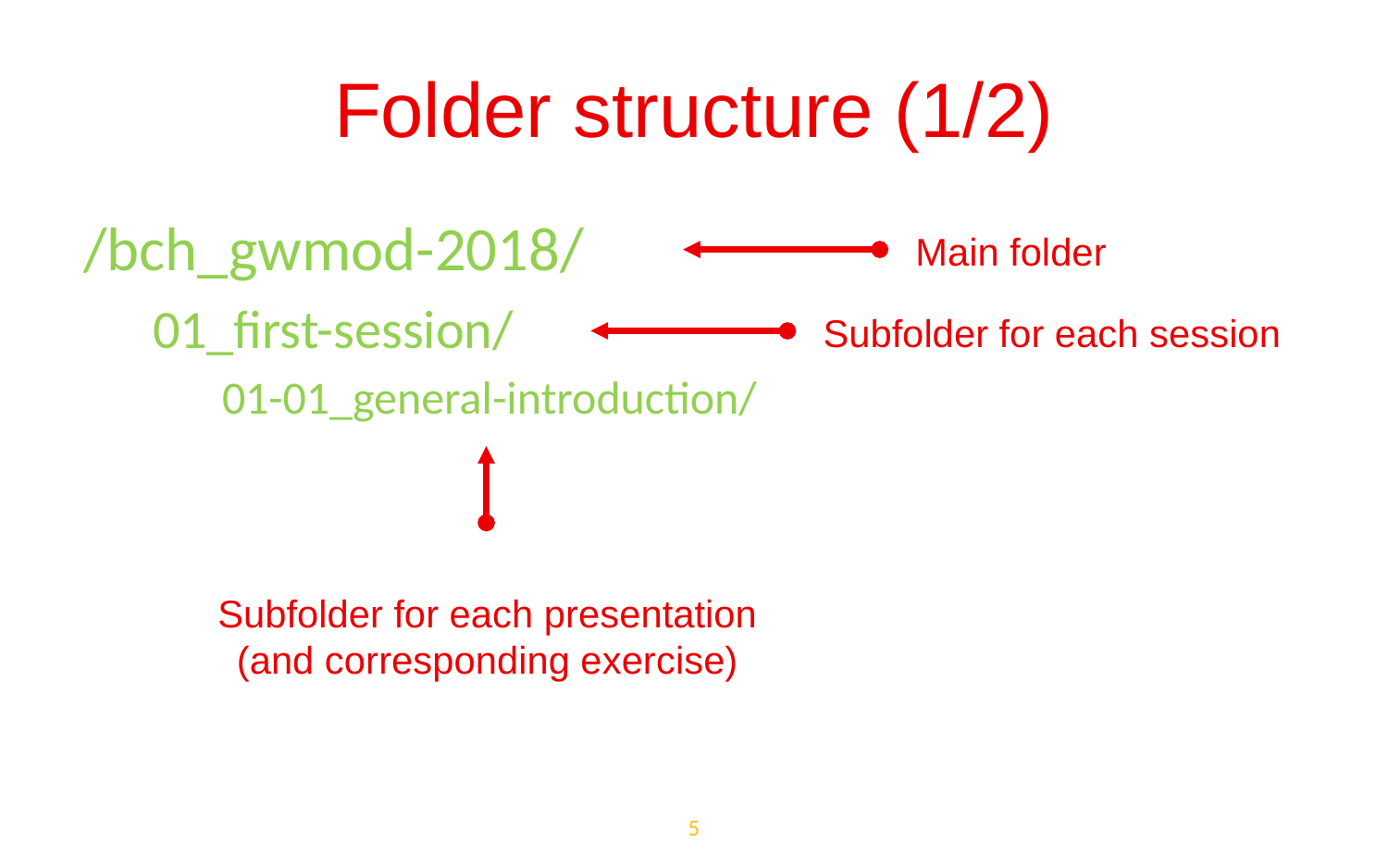

# Folder structure (1/2)
/bch_gwmod-2018/
01_first-session/
01-01_general-introduction/
Main folder
Subfolder for each session
Subfolder for each presentation
(and corresponding exercise)
5